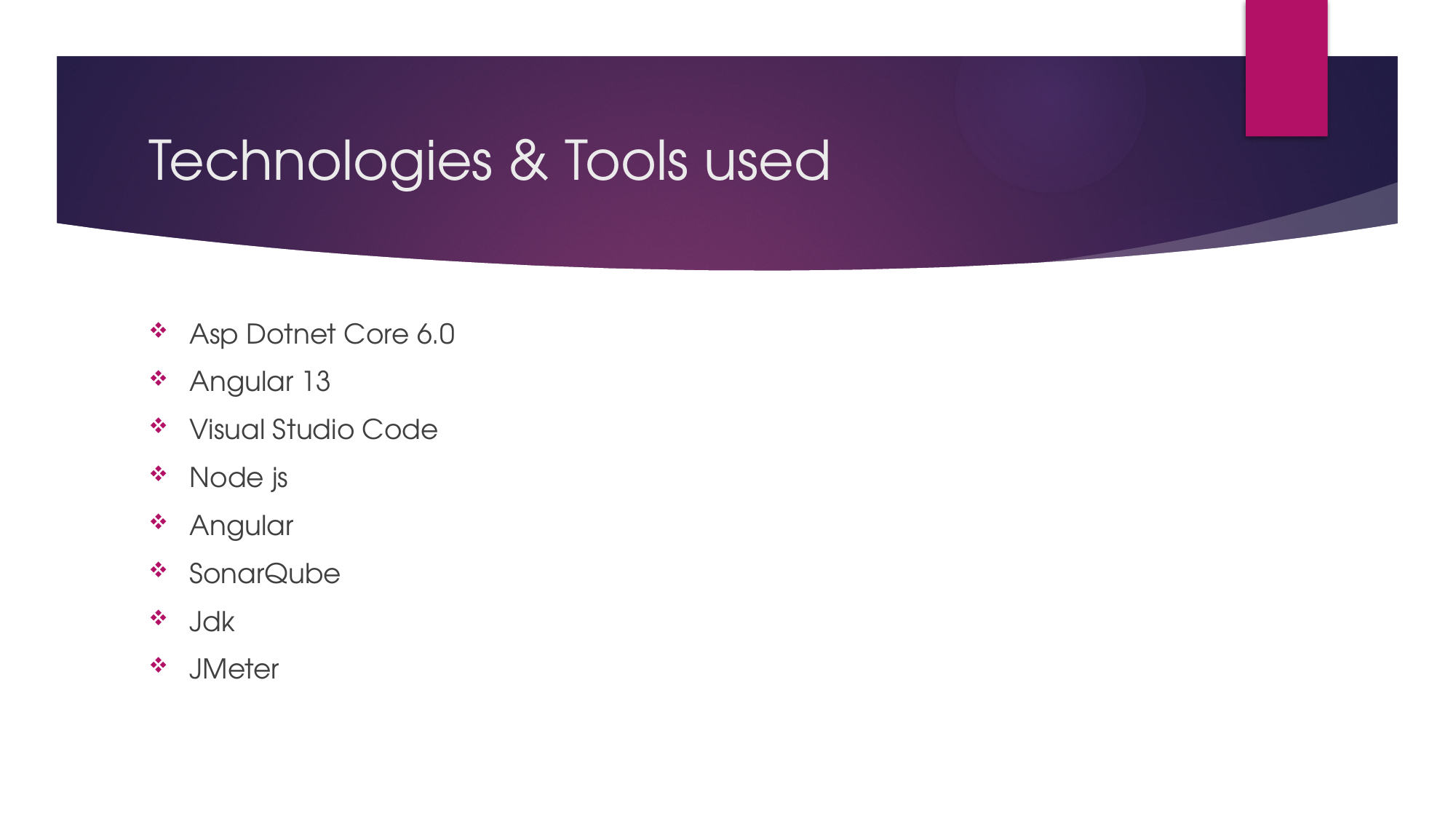

# Technologies & Tools used
Asp Dotnet Core 6.0
Angular 13
Visual Studio Code
Node js
Angular
SonarQube
Jdk
JMeter